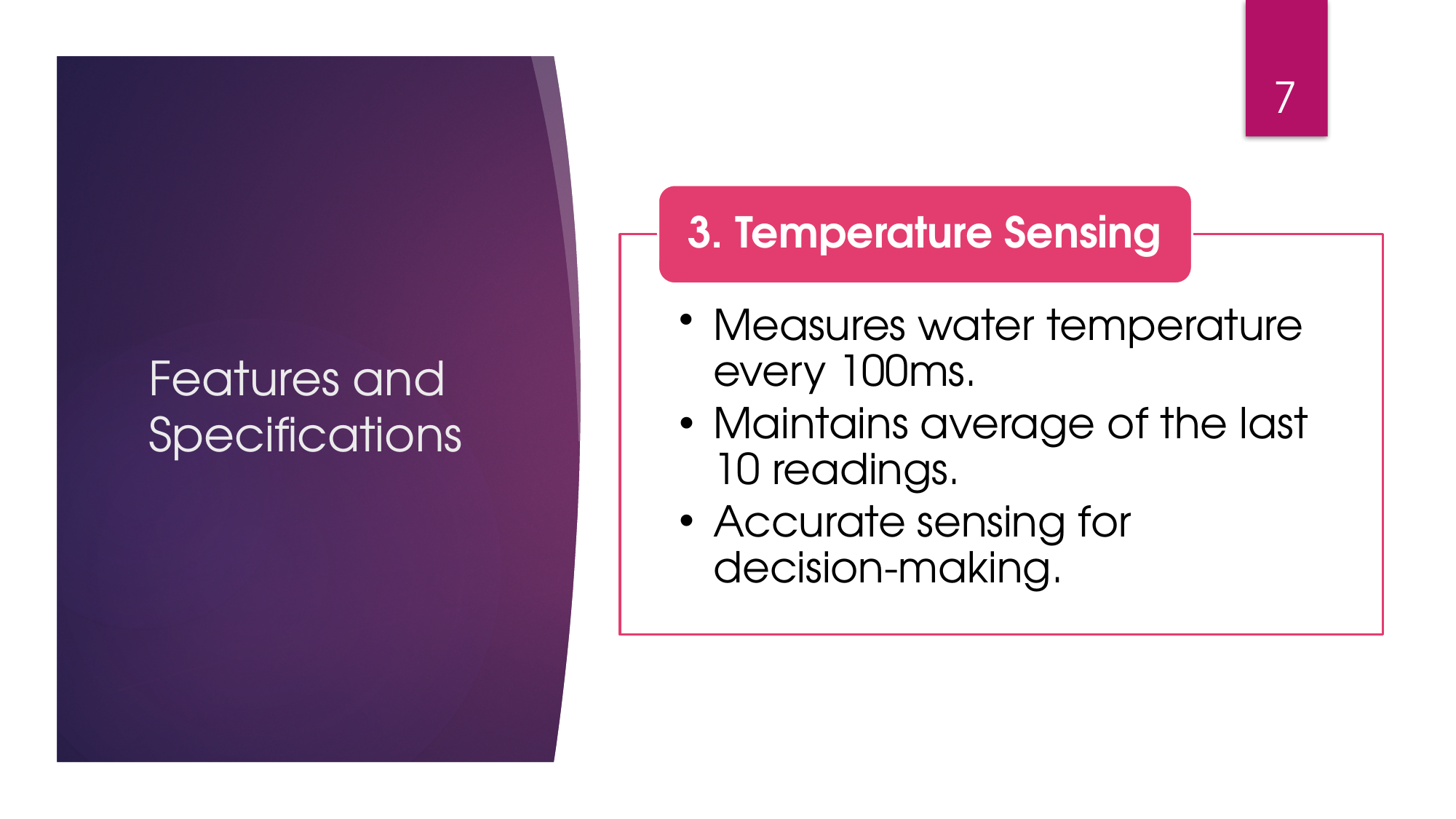

7
Measures water temperature every 100ms.
Maintains average of the last 10 readings.
Accurate sensing for decision-making.
3. Temperature Sensing
# Features and Specifications